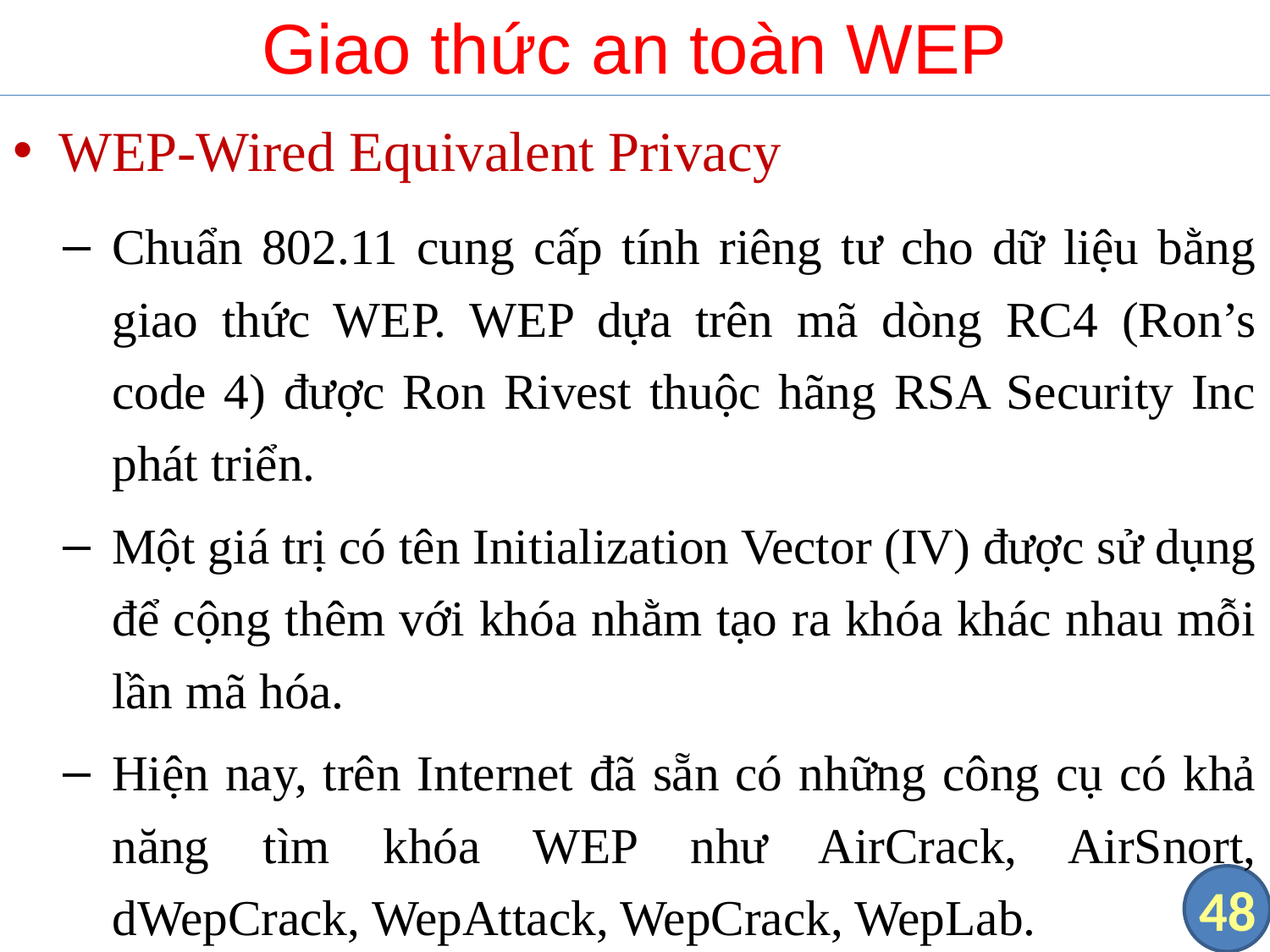

# Giao thức an toàn WEP
WEP-Wired Equivalent Privacy
Chuẩn 802.11 cung cấp tính riêng tư cho dữ liệu bằng giao thức WEP. WEP dựa trên mã dòng RC4 (Ron’s code 4) được Ron Rivest thuộc hãng RSA Security Inc phát triển.
Một giá trị có tên Initialization Vector (IV) được sử dụng để cộng thêm với khóa nhằm tạo ra khóa khác nhau mỗi lần mã hóa.
Hiện nay, trên Internet đã sẵn có những công cụ có khả năng tìm khóa WEP như AirCrack, AirSnort, dWepCrack, WepAttack, WepCrack, WepLab.

48